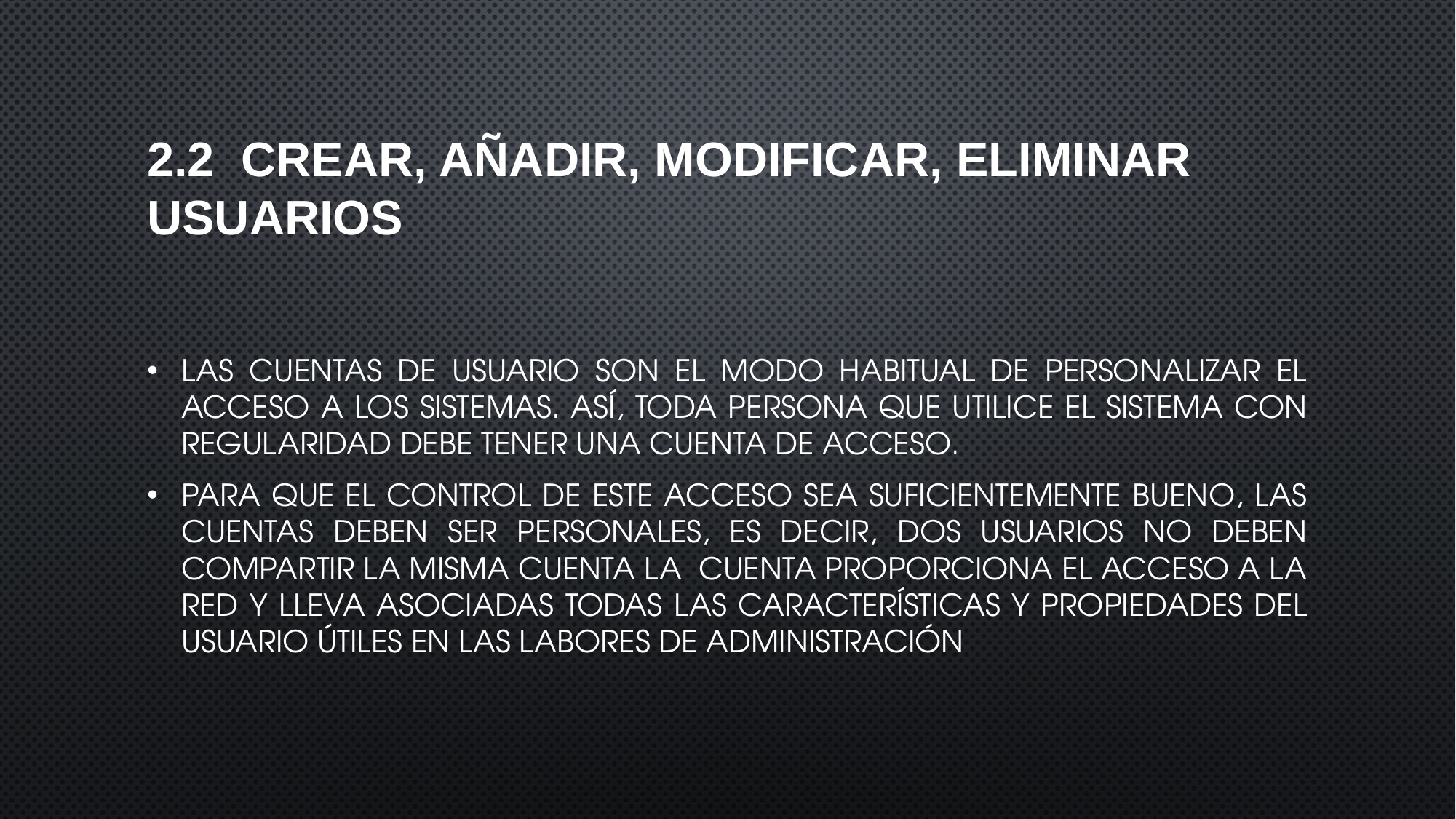

# 2.2  Crear, añadir, modificar, eliminar usuarios
Las cuentas de usuario son el modo habitual de personalizar el acceso a los sistemas. Así, toda persona que utilice el sistema con regularidad debe tener una cuenta de acceso.
Para que el control de este acceso sea suficientemente bueno, las cuentas deben ser personales, es decir, dos usuarios no deben compartir la misma cuenta La  cuenta proporciona el acceso a la red y lleva asociadas todas las características y propiedades del usuario útiles en las labores de administración